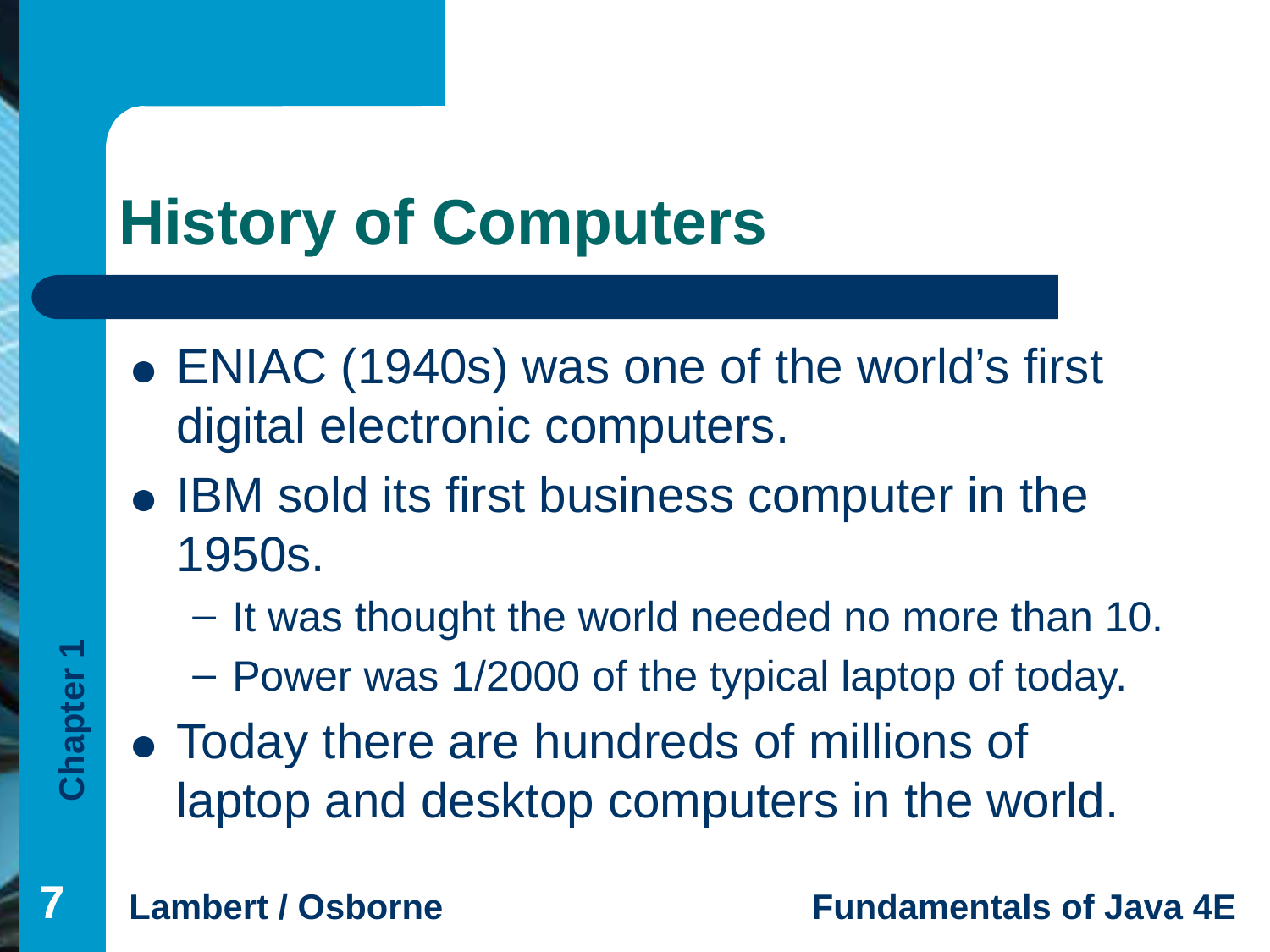

# History of Computers
ENIAC (1940s) was one of the world’s first digital electronic computers.
IBM sold its first business computer in the 1950s.
It was thought the world needed no more than 10.
Power was 1/2000 of the typical laptop of today.
Today there are hundreds of millions of laptop and desktop computers in the world.
7
7
7